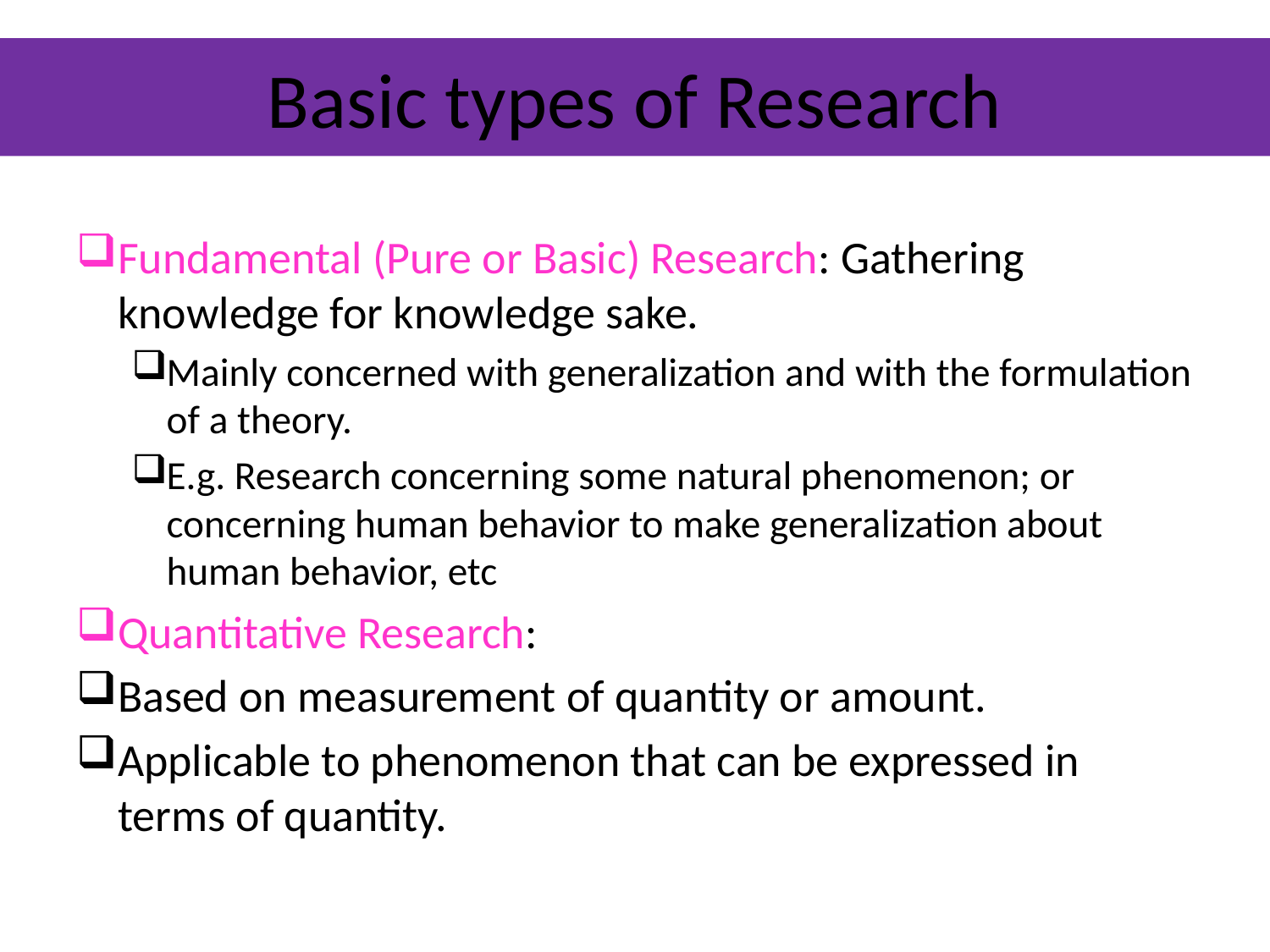

# Basic types of Research
Fundamental (Pure or Basic) Research: Gathering knowledge for knowledge sake.
Mainly concerned with generalization and with the formulation of a theory.
E.g. Research concerning some natural phenomenon; or concerning human behavior to make generalization about human behavior, etc
Quantitative Research:
Based on measurement of quantity or amount.
Applicable to phenomenon that can be expressed in terms of quantity.